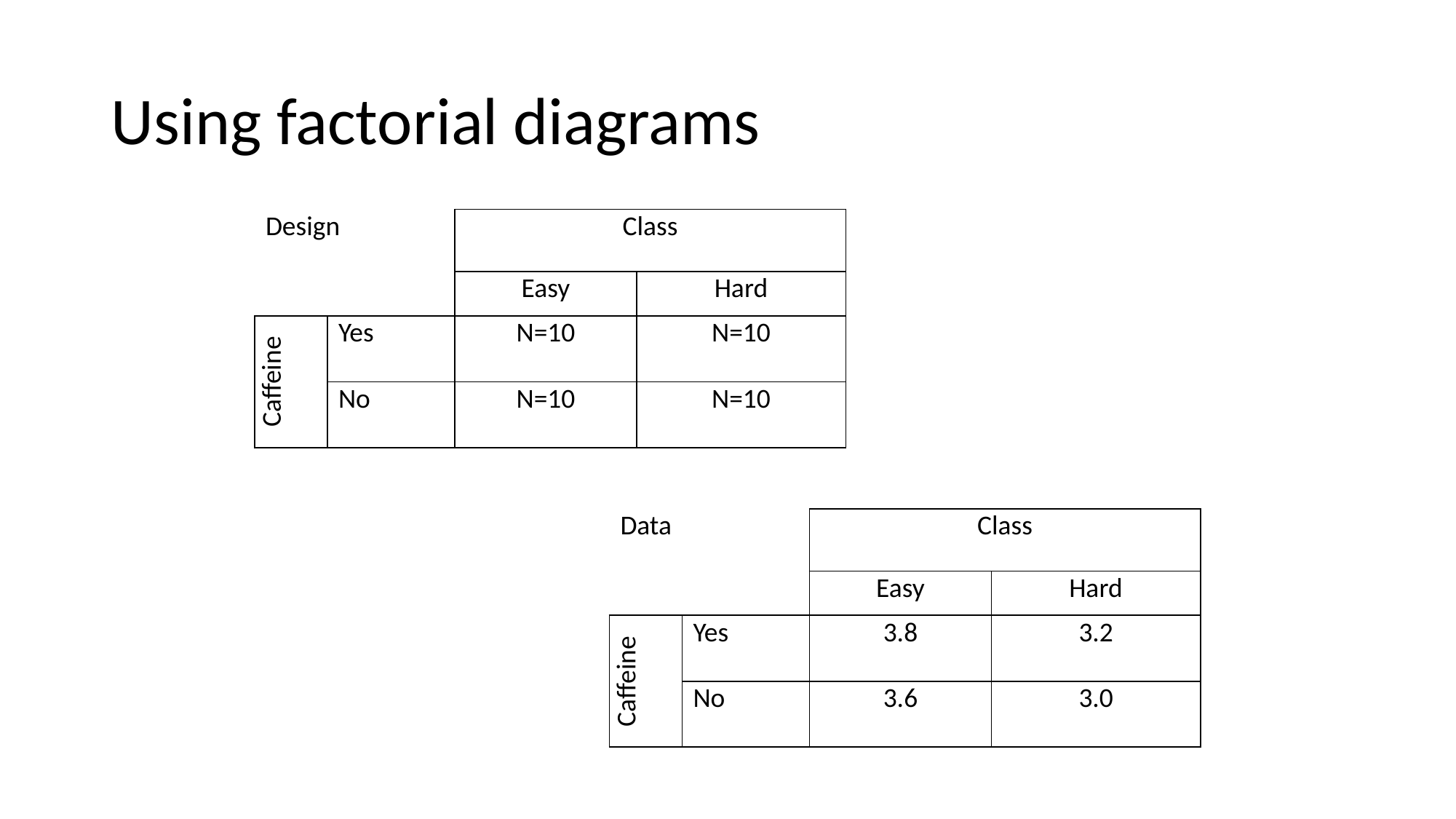

# Using factorial diagrams
| Design |  | Class |  |
| --- | --- | --- | --- |
|  |  | Easy | Hard |
| Caffeine | Yes | N=10 | N=10 |
|  | No | N=10 | N=10 |
| Data |  | Class |  |
| --- | --- | --- | --- |
|  |  | Easy | Hard |
| Caffeine | Yes | 3.8 | 3.2 |
|  | No | 3.6 | 3.0 |